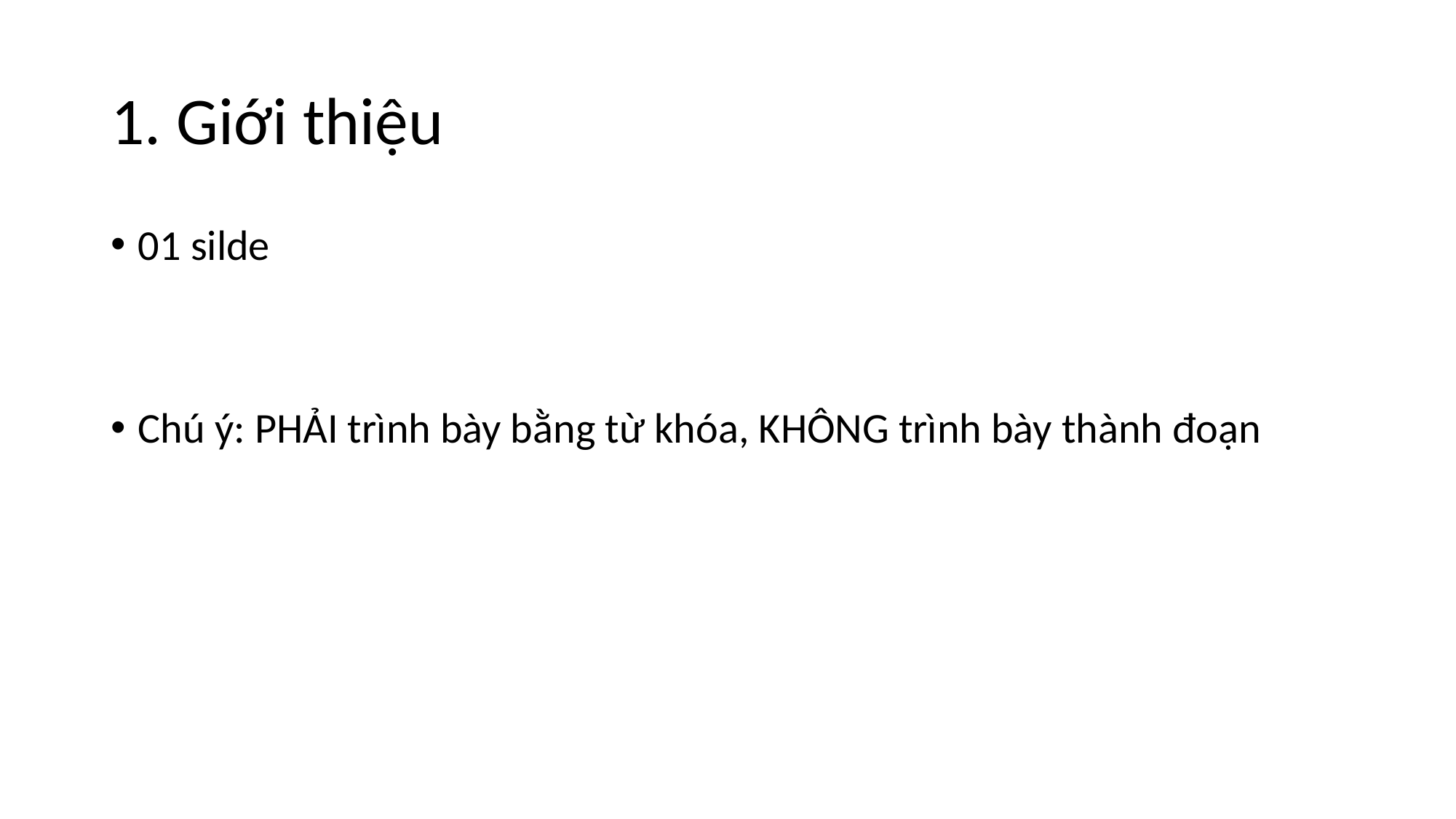

# 1. Giới thiệu
01 silde

Chú ý: PHẢI trình bày bằng từ khóa, KHÔNG trình bày thành đoạn